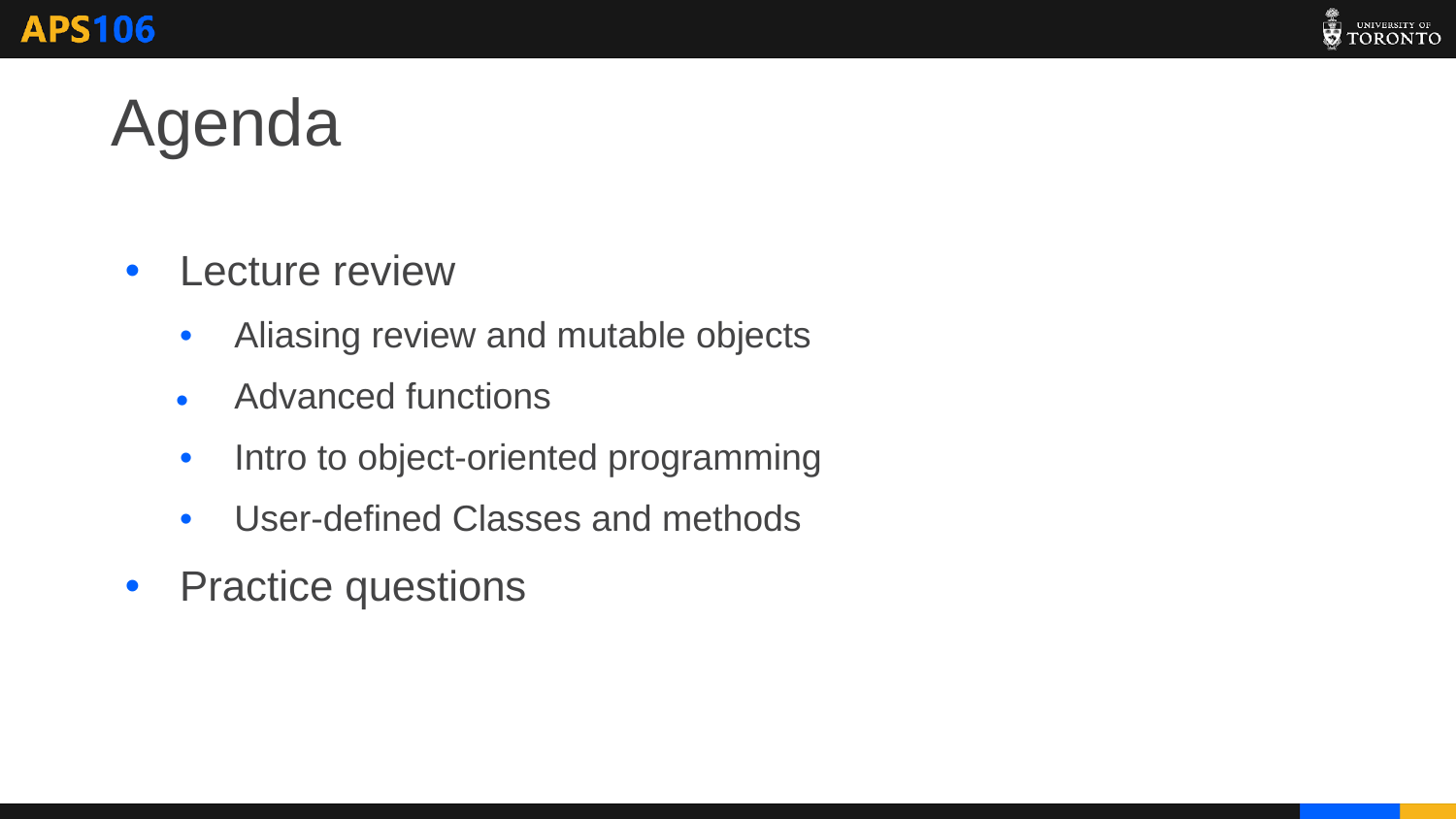

# Agenda
Lecture review
Aliasing review and mutable objects
Advanced functions
Intro to object-oriented programming
User-defined Classes and methods
Practice questions